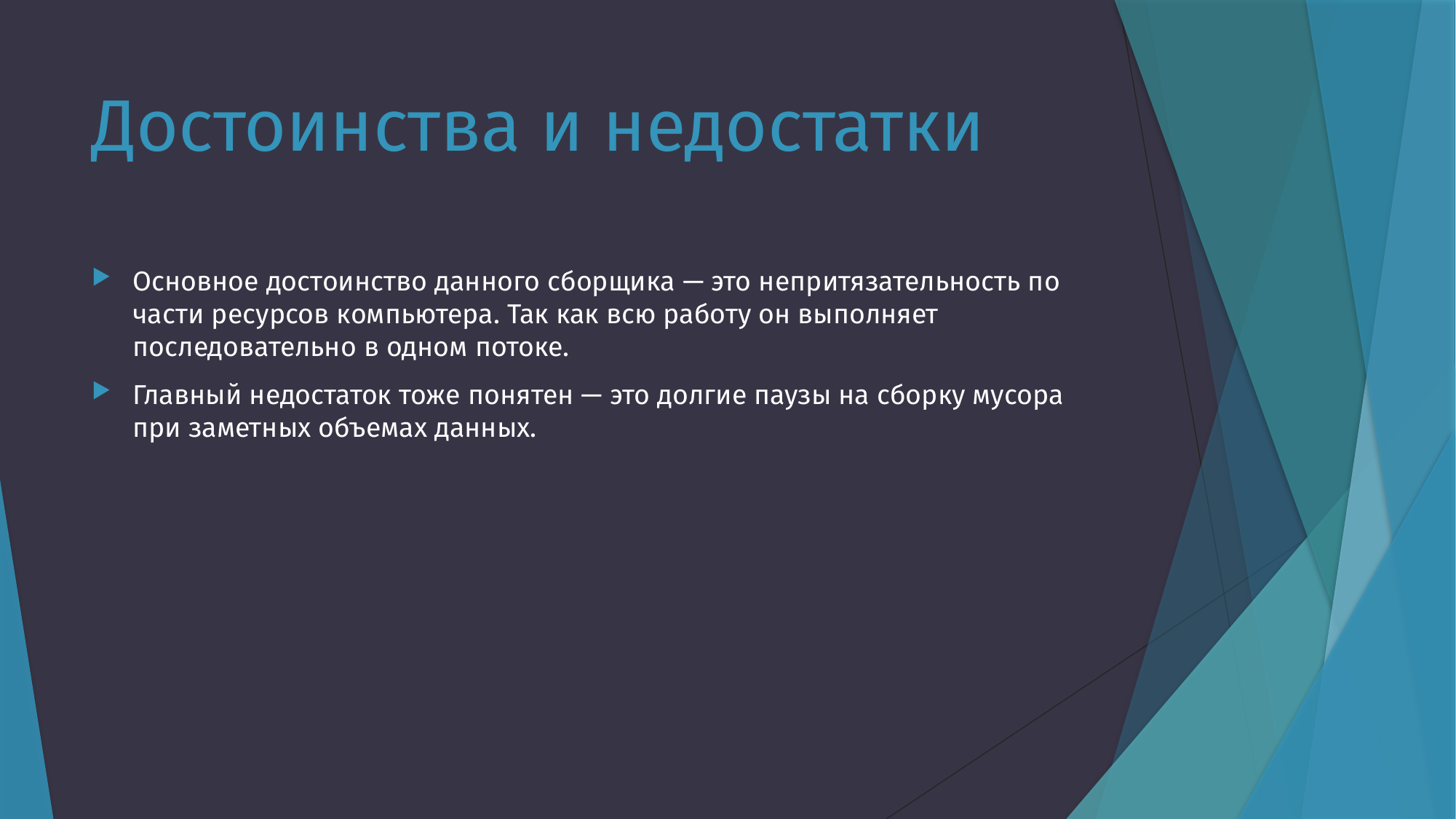

# Достоинства и недостатки
Основное достоинство данного сборщика — это непритязательность по части ресурсов компьютера. Так как всю работу он выполняет последовательно в одном потоке.
Главный недостаток тоже понятен — это долгие паузы на сборку мусора при заметных объемах данных.